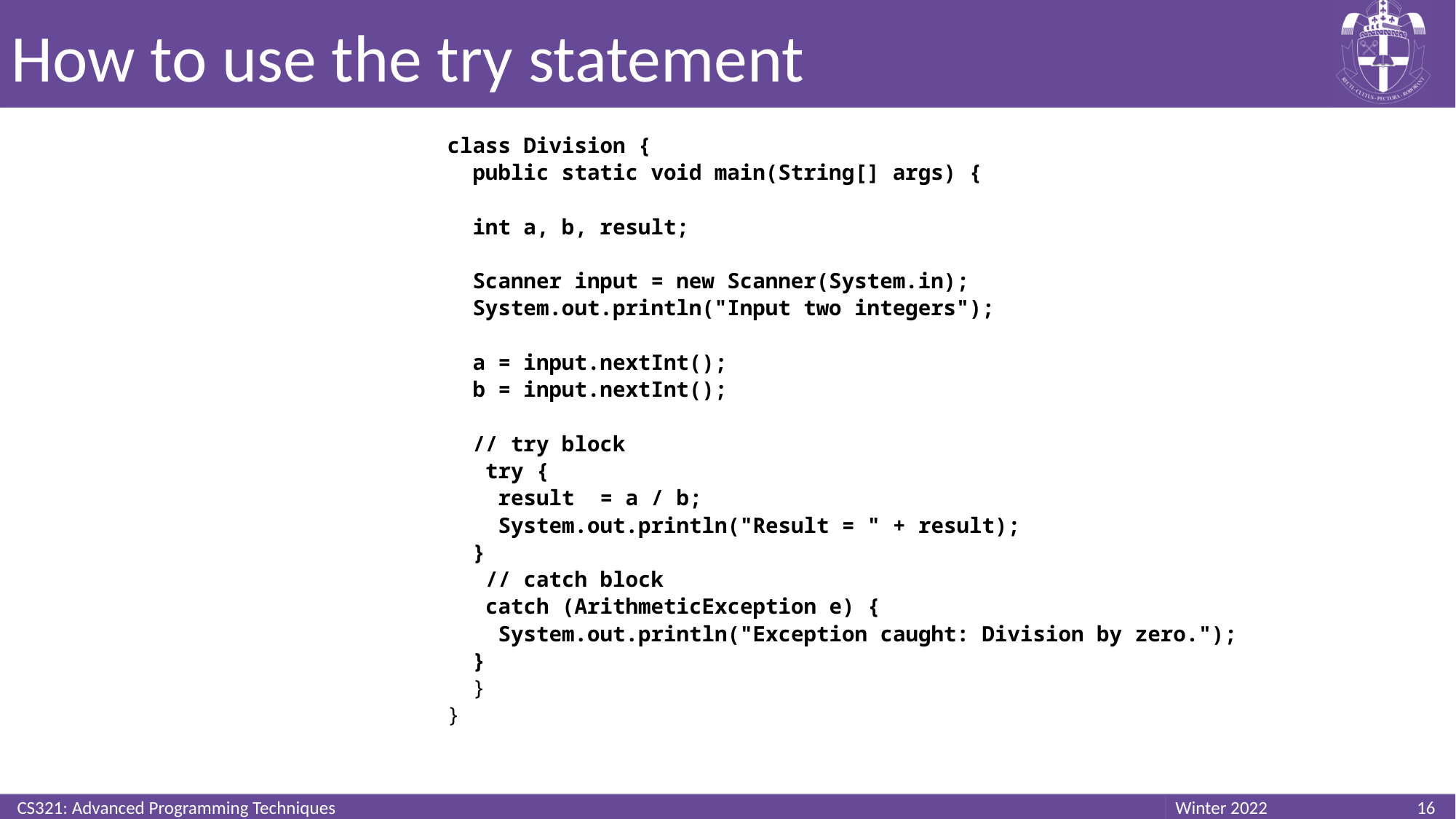

# How to use the try statement
class Division {
  public static void main(String[] args) {

  int a, b, result;

  Scanner input = new Scanner(System.in);
  System.out.println("Input two integers");

  a = input.nextInt();
  b = input.nextInt();

  // try block
   try {
    result  = a / b;
    System.out.println("Result = " + result);
  }
   // catch block
   catch (ArithmeticException e) {
    System.out.println("Exception caught: Division by zero.");
  }
  }
}

CS321: Advanced Programming Techniques
16
Winter 2022